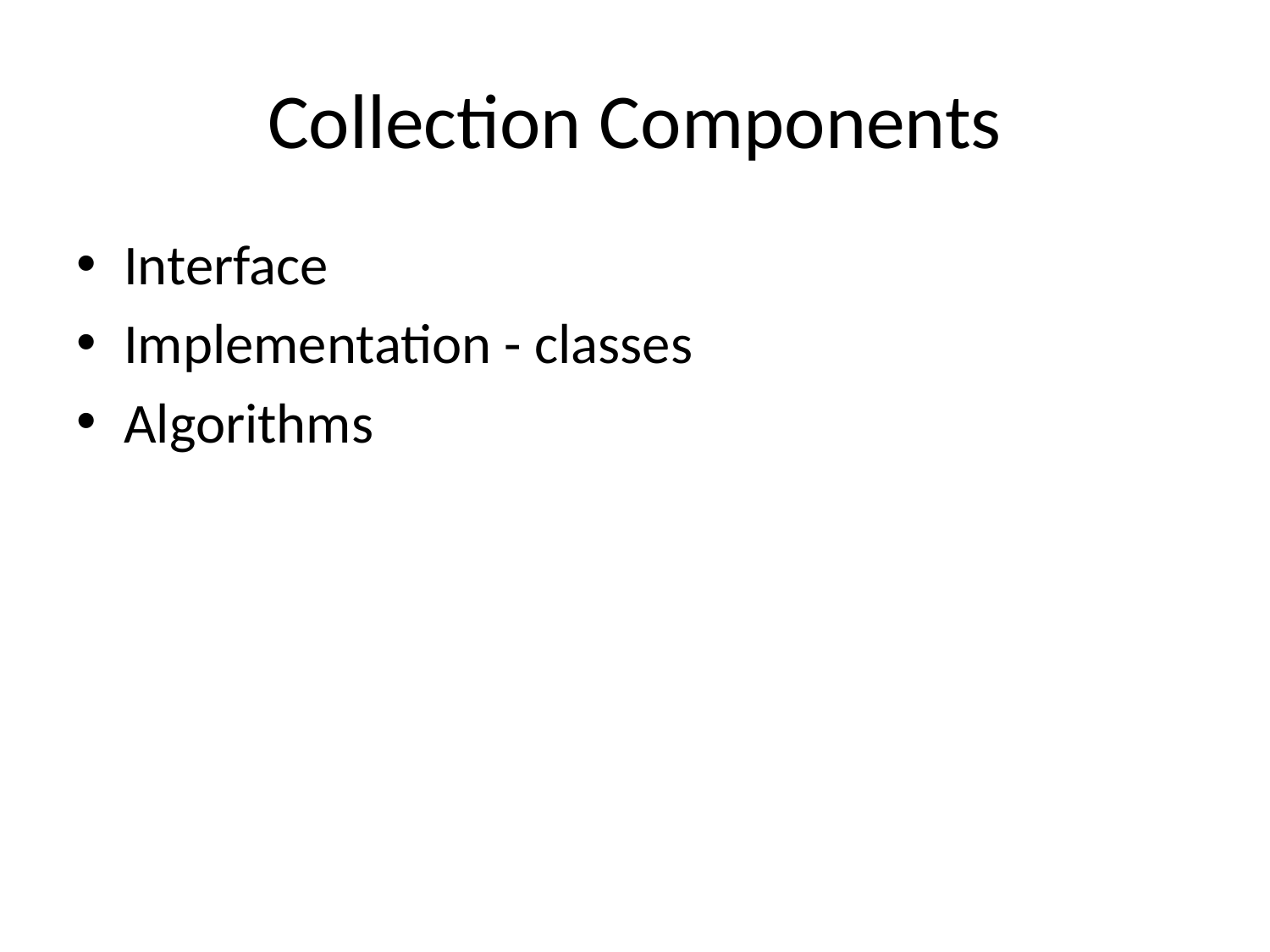

# Collection Components
Interface
Implementation - classes
Algorithms